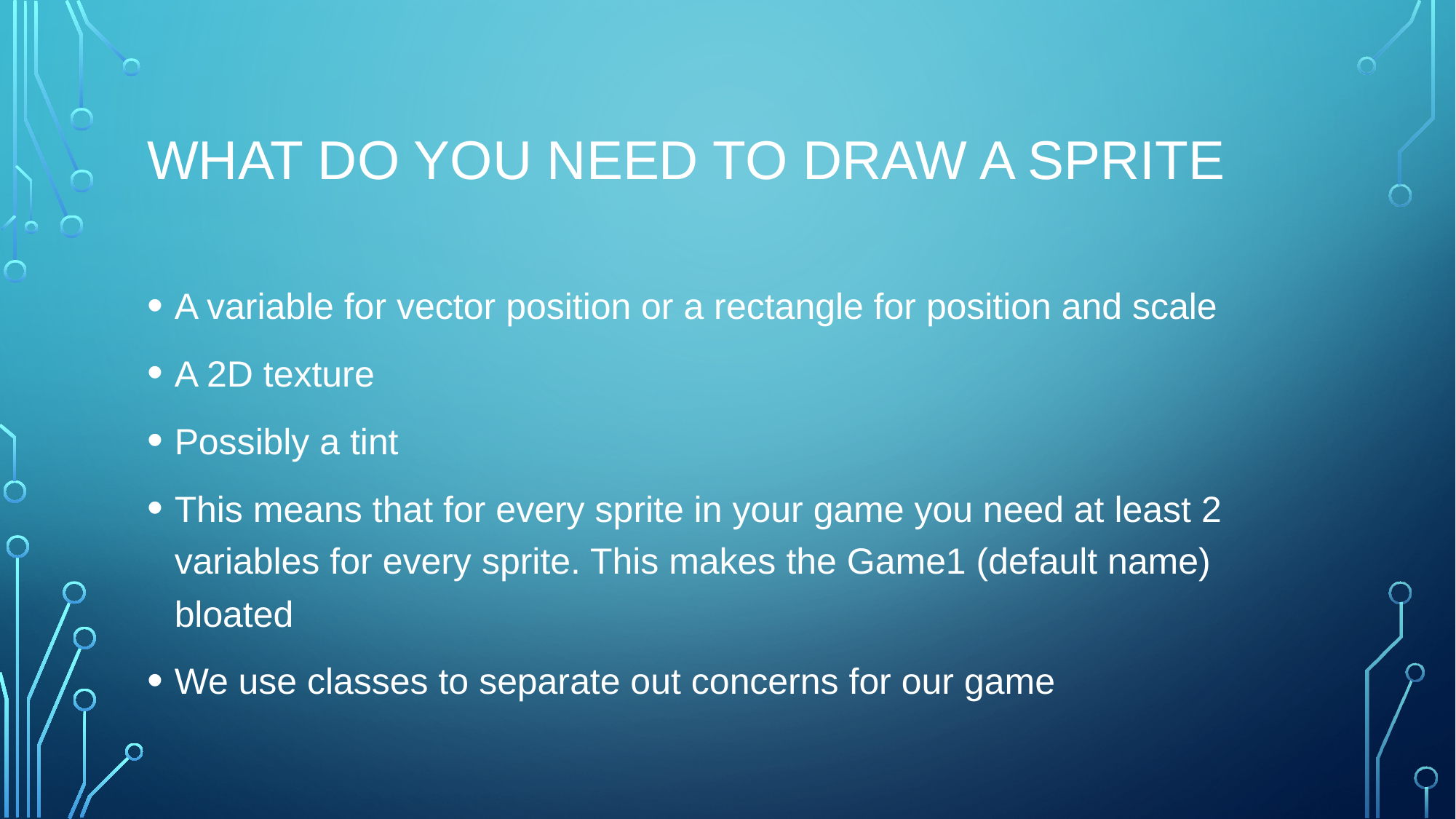

# What do you need to draw a Sprite
A variable for vector position or a rectangle for position and scale
A 2D texture
Possibly a tint
This means that for every sprite in your game you need at least 2 variables for every sprite. This makes the Game1 (default name) bloated
We use classes to separate out concerns for our game